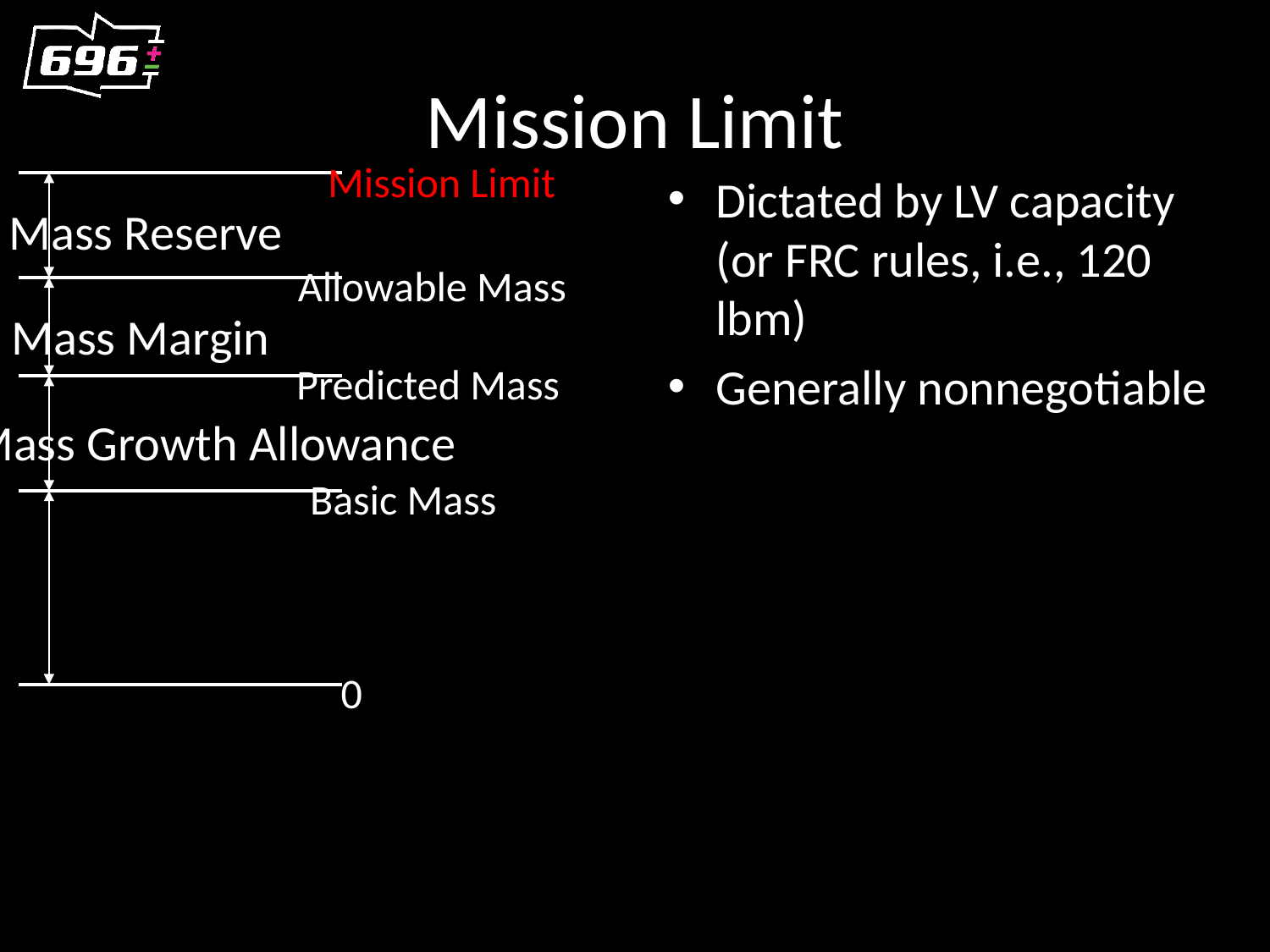

# Mission Limit
Mission Limit
Mass Reserve
Allowable Mass
Mass Margin
Predicted Mass
Mass Growth Allowance
Basic Mass
0
Dictated by LV capacity (or FRC rules, i.e., 120 lbm)
Generally nonnegotiable